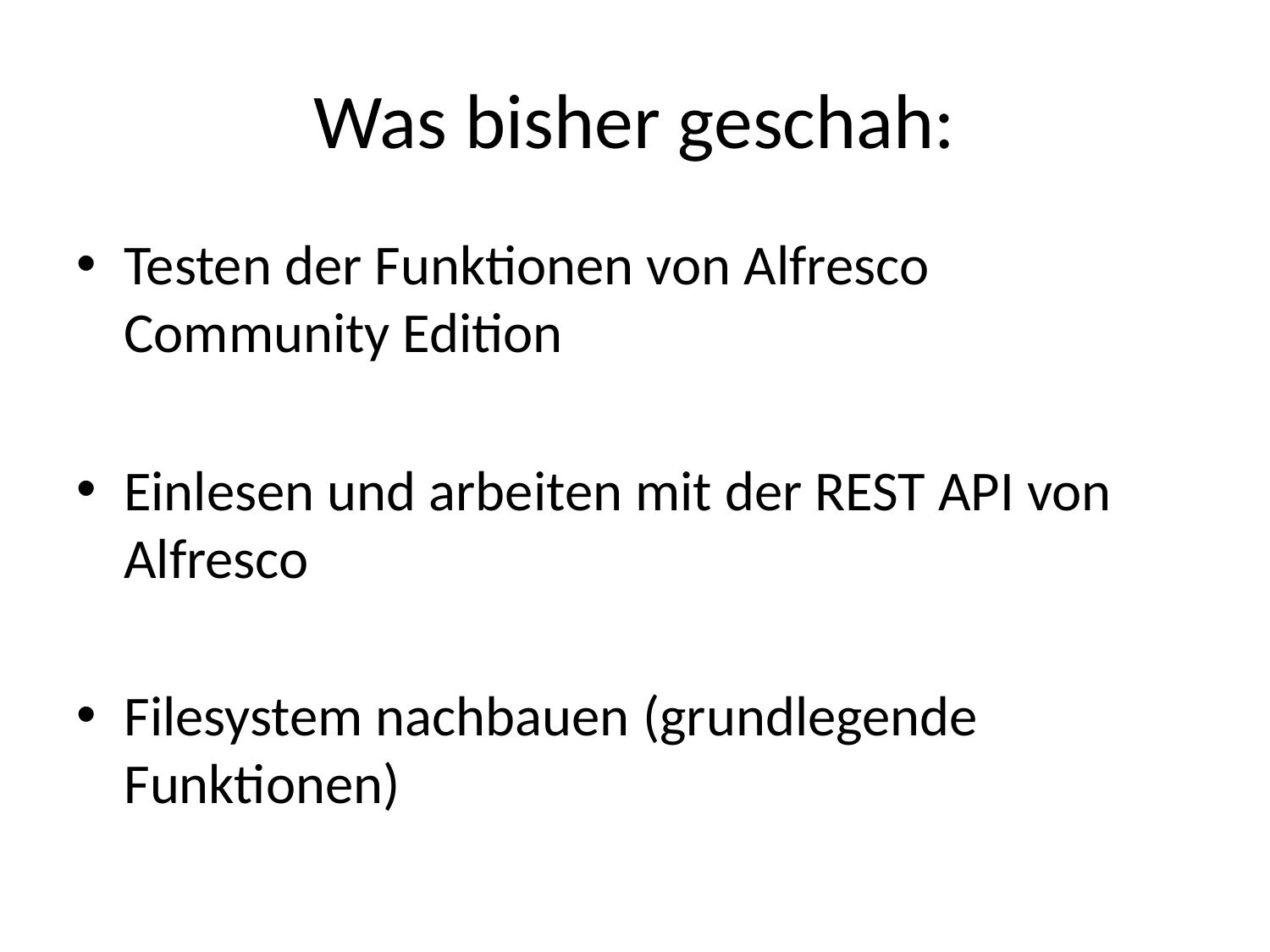

# Was bisher geschah:
Testen der Funktionen von Alfresco Community Edition

Einlesen und arbeiten mit der REST API von Alfresco

Filesystem nachbauen (grundlegende Funktionen)